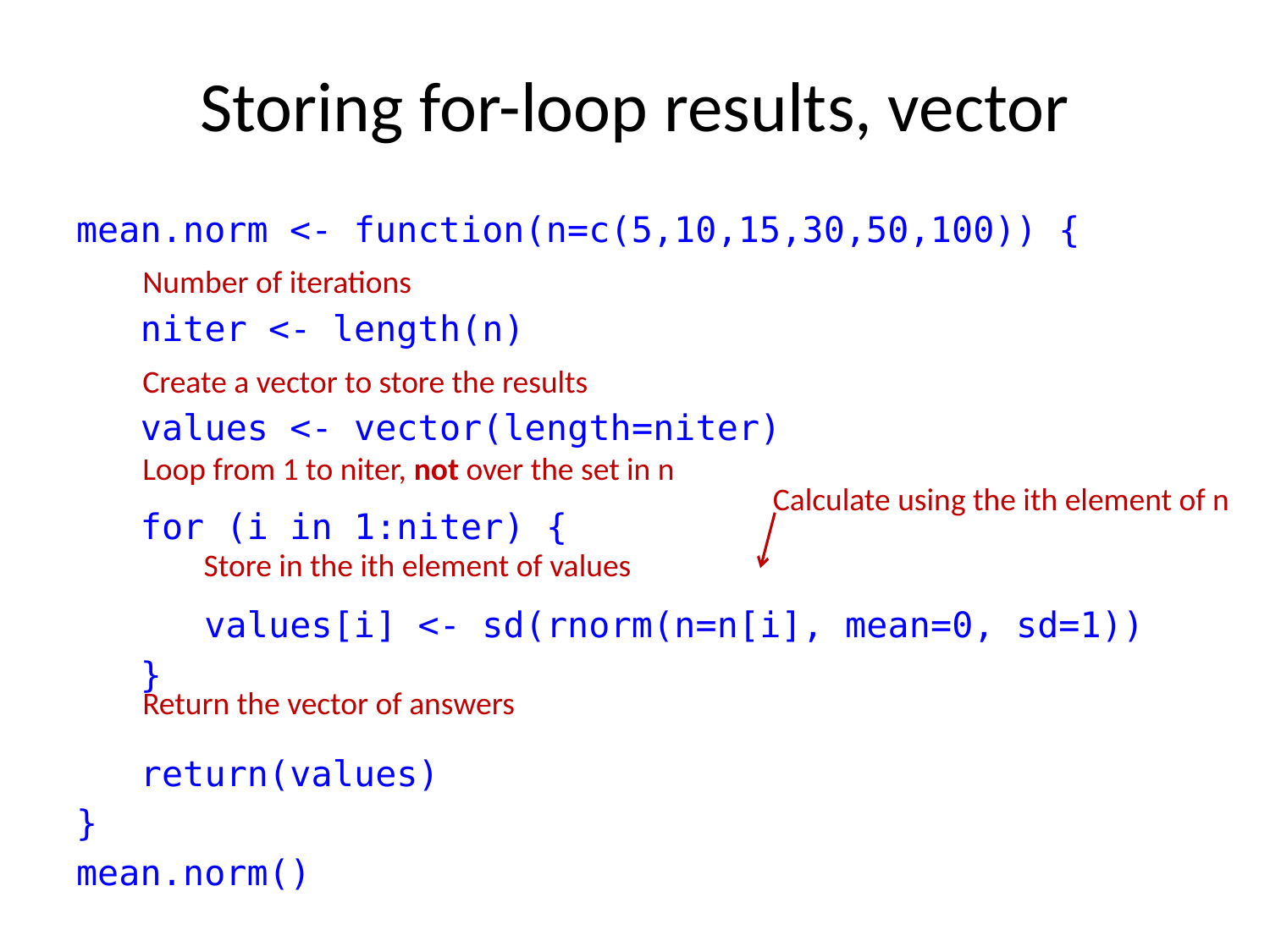

# Storing for-loop results, vector
mean.norm <- function(n=c(5,10,15,30,50,100)) {

   niter <- length(n)

   values <- vector(length=niter)

   for (i in 1:niter) {

      values[i] <- sd(rnorm(n=n[i], mean=0, sd=1))
   }

   return(values)
}
mean.norm()
Number of iterations
Create a vector to store the results
Loop from 1 to niter, not over the set in n
Calculate using the ith element of n
Store in the ith element of values
Return the vector of answers